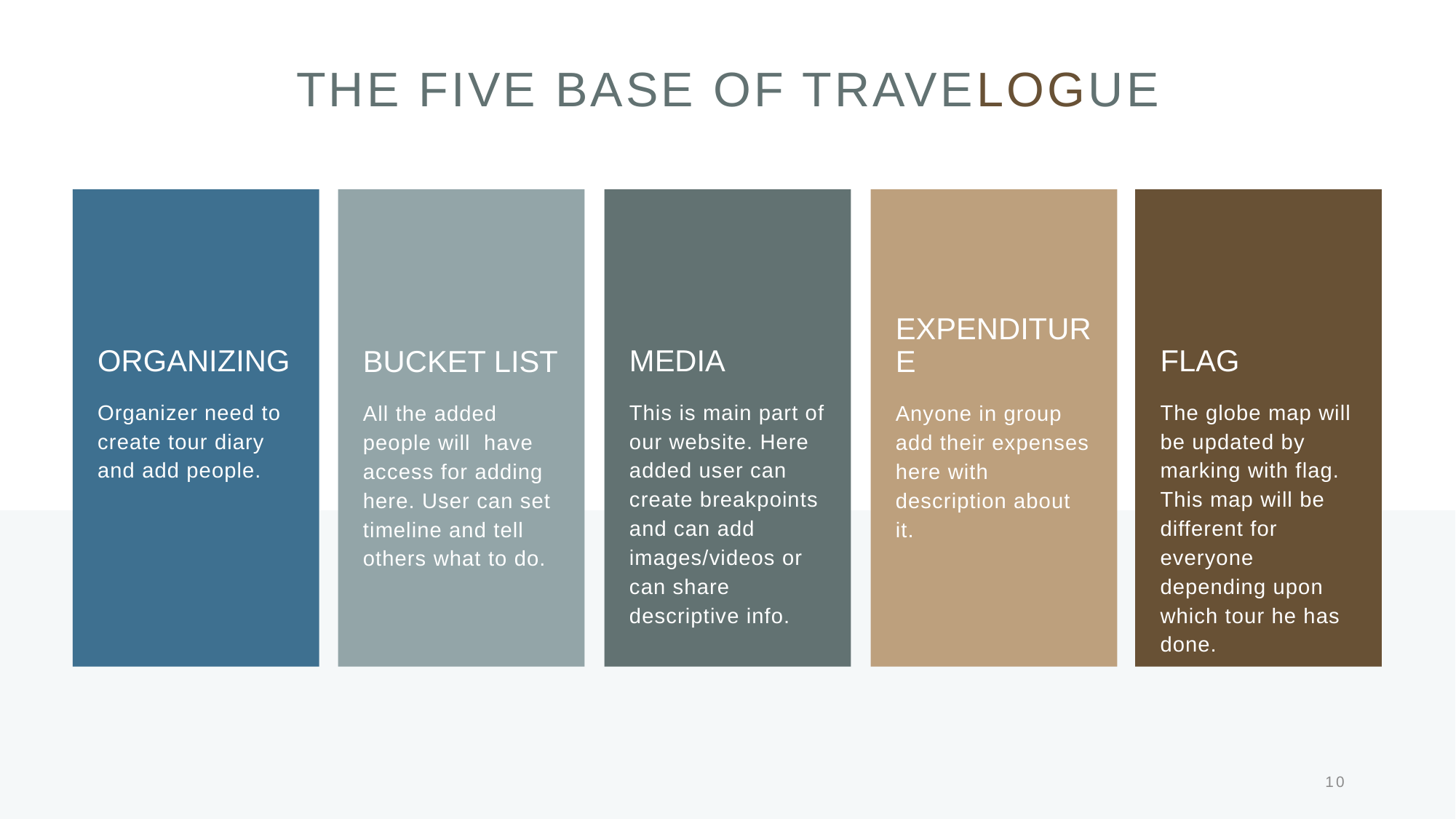

# The five base of travelogue
organizing
media
flag
Bucket list
expenditure
Organizer need to create tour diary and add people.
This is main part of our website. Here added user can create breakpoints and can add images/videos or can share descriptive info.
The globe map will be updated by marking with flag. This map will be different for everyone depending upon which tour he has done.
All the added people will  have access for adding here. User can set timeline and tell others what to do.
Anyone in group add their expenses here with description about it.
10